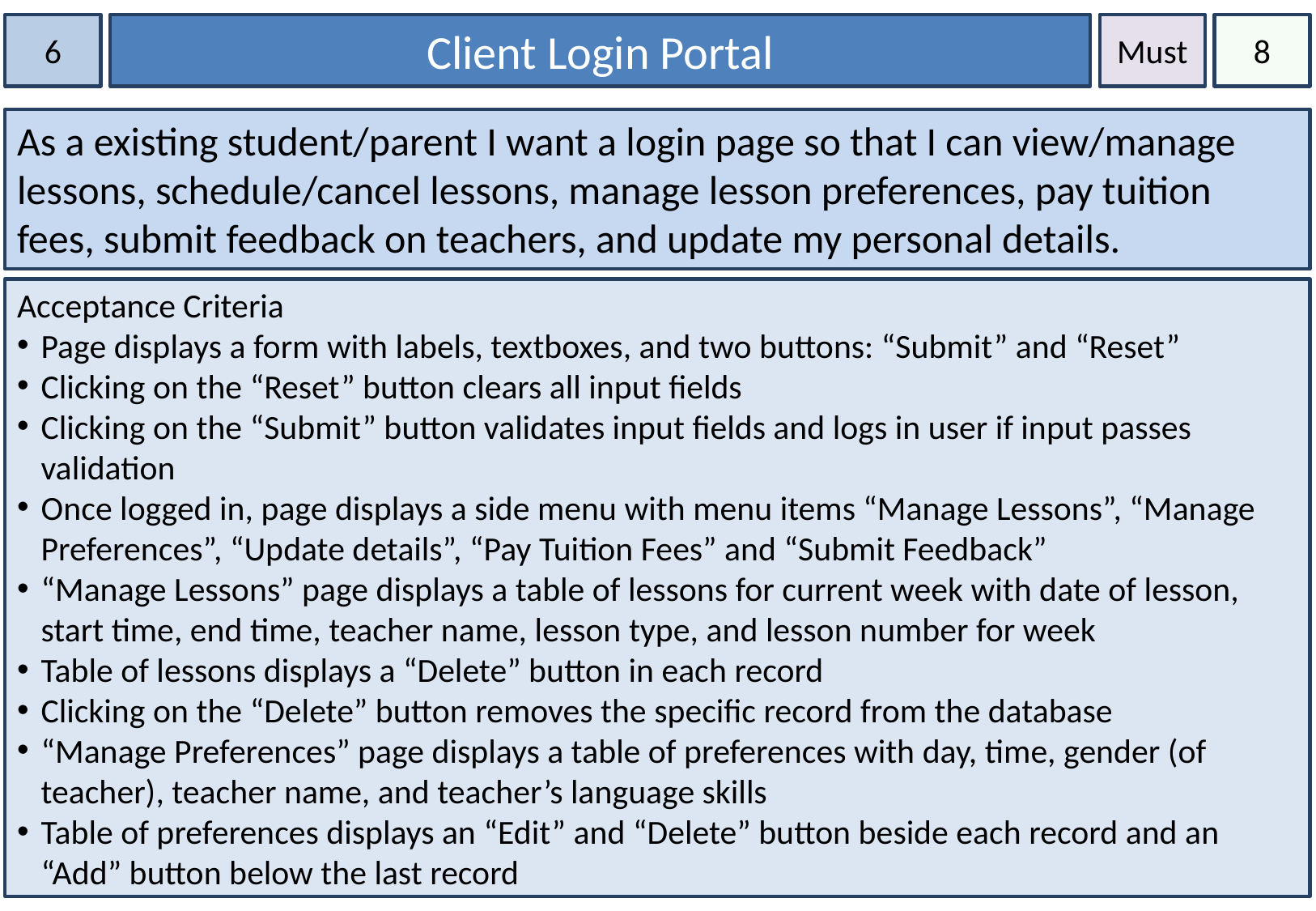

6
Client Login Portal
Must
8
As a existing student/parent I want a login page so that I can view/manage lessons, schedule/cancel lessons, manage lesson preferences, pay tuition fees, submit feedback on teachers, and update my personal details.
Acceptance Criteria
Page displays a form with labels, textboxes, and two buttons: “Submit” and “Reset”
Clicking on the “Reset” button clears all input fields
Clicking on the “Submit” button validates input fields and logs in user if input passes validation
Once logged in, page displays a side menu with menu items “Manage Lessons”, “Manage Preferences”, “Update details”, “Pay Tuition Fees” and “Submit Feedback”
“Manage Lessons” page displays a table of lessons for current week with date of lesson, start time, end time, teacher name, lesson type, and lesson number for week
Table of lessons displays a “Delete” button in each record
Clicking on the “Delete” button removes the specific record from the database
“Manage Preferences” page displays a table of preferences with day, time, gender (of teacher), teacher name, and teacher’s language skills
Table of preferences displays an “Edit” and “Delete” button beside each record and an “Add” button below the last record